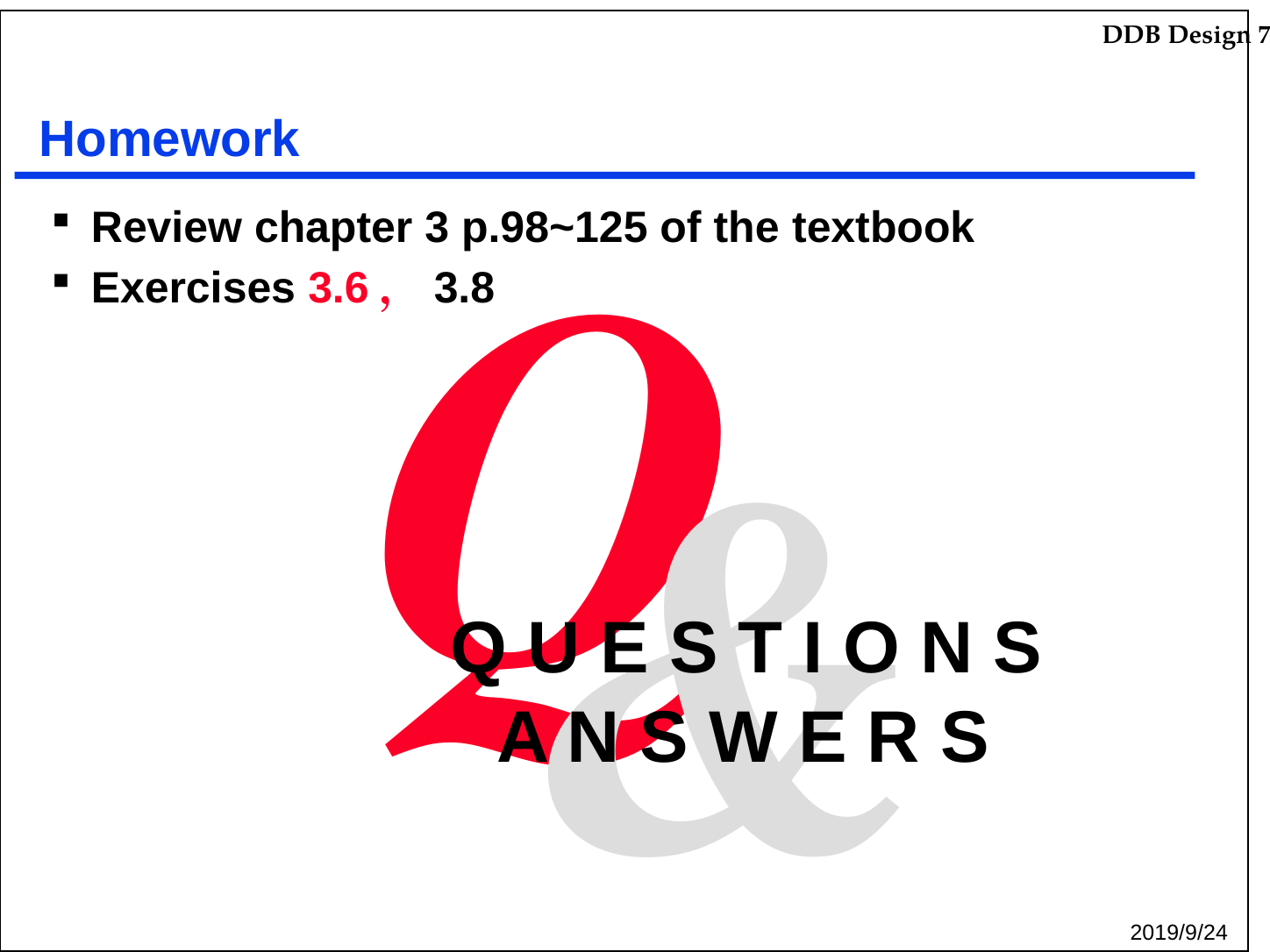

# Homework
Review chapter 3 p.98~125 of the textbook
Exercises 3.6，3.8

Q
&
Q U E S T I O N S
A N S W E R S